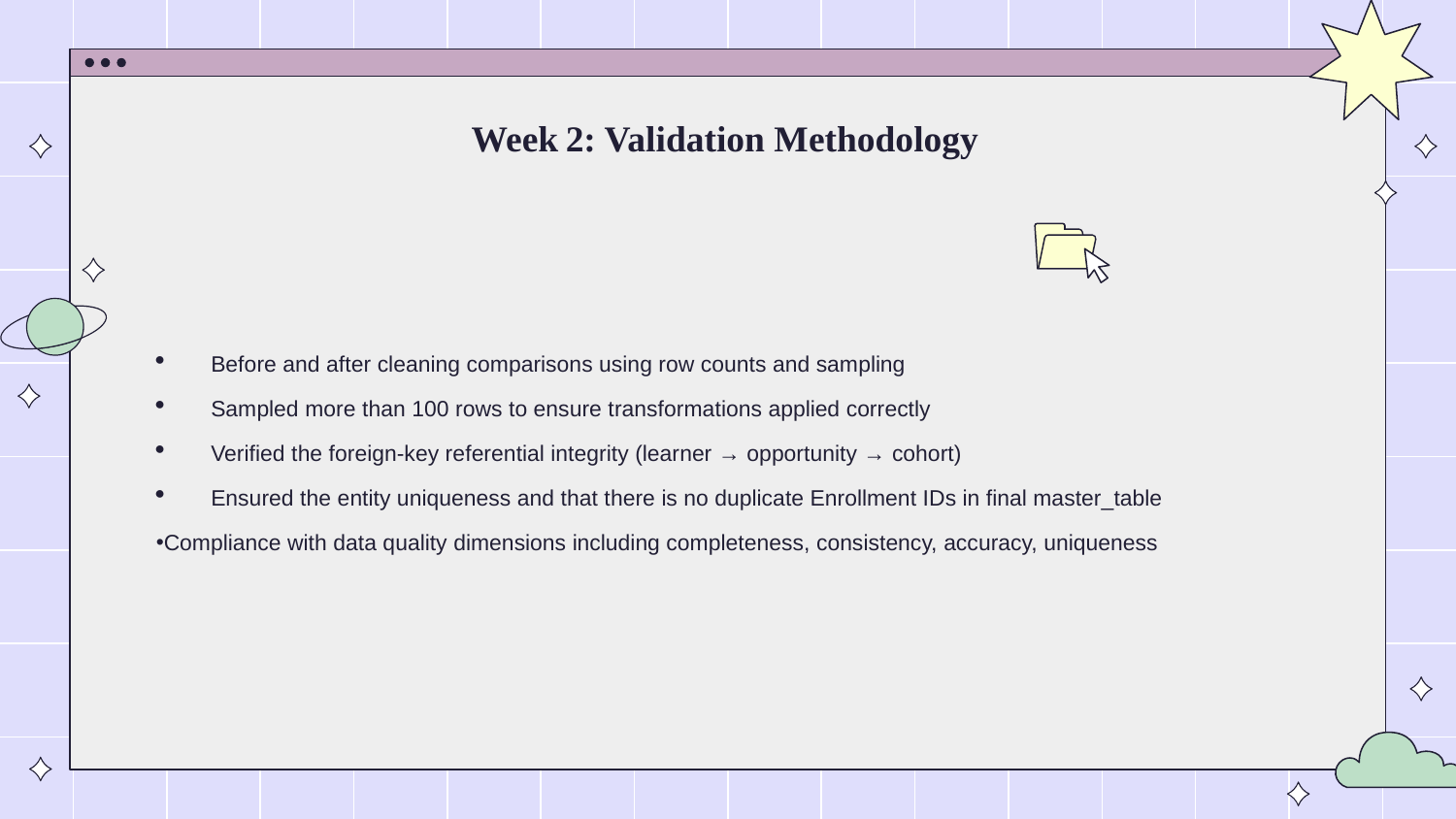

# Week 2: Validation Methodology

Before and after cleaning comparisons using row counts and sampling
Sampled more than 100 rows to ensure transformations applied correctly
Verified the foreign‑key referential integrity (learner → opportunity → cohort)
Ensured the entity uniqueness and that there is no duplicate Enrollment IDs in final master_table
Compliance with data quality dimensions including completeness, consistency, accuracy, uniqueness